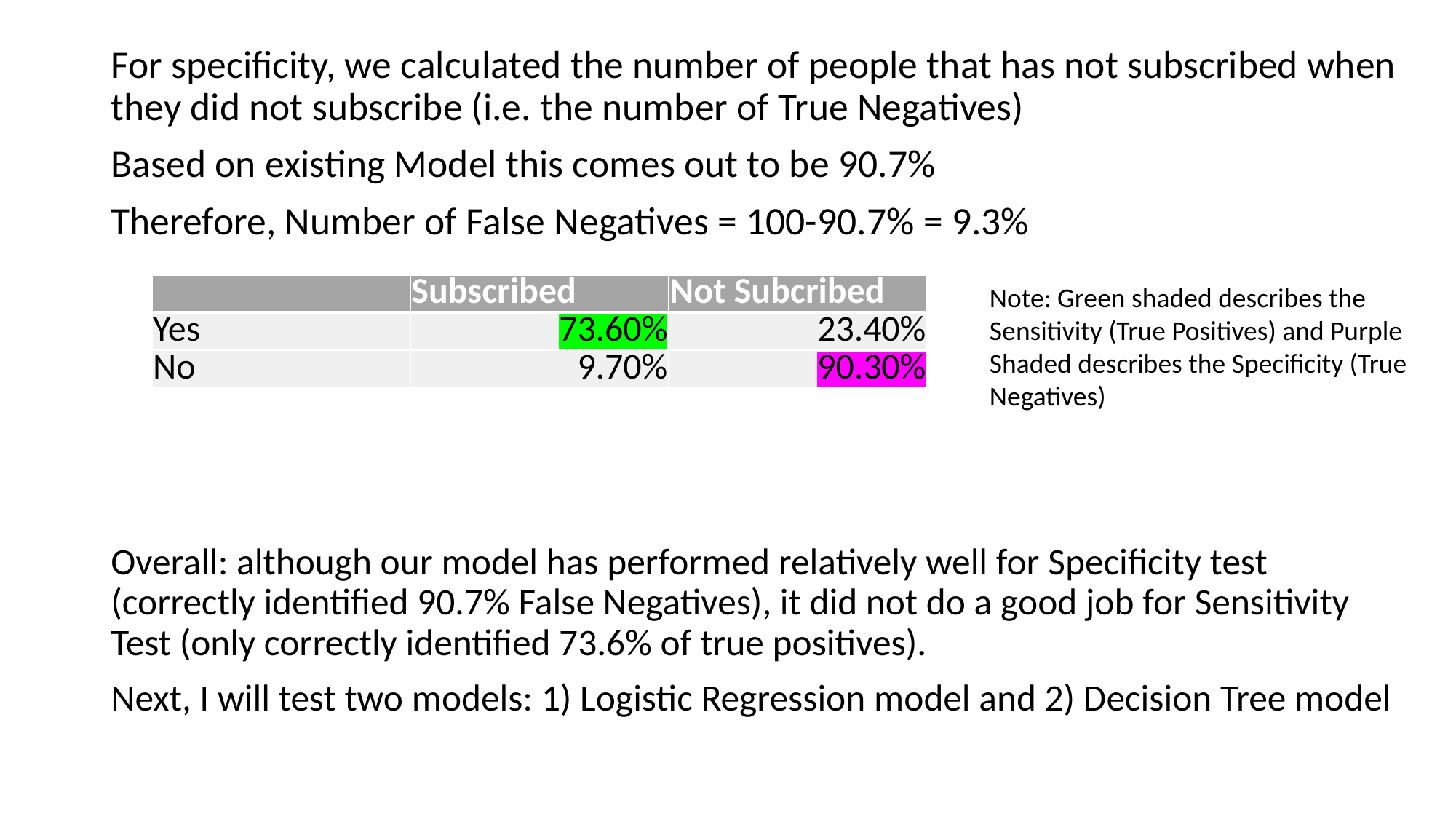

For specificity, we calculated the number of people that has not subscribed when they did not subscribe (i.e. the number of True Negatives)
Based on existing Model this comes out to be 90.7%
Therefore, Number of False Negatives = 100-90.7% = 9.3%

Overall: although our model has performed relatively well for Specificity test (correctly identified 90.7% False Negatives), it did not do a good job for Sensitivity Test (only correctly identified 73.6% of true positives).
Next, I will test two models: 1) Logistic Regression model and 2) Decision Tree model

|  | Subscribed | Not Subcribed |
| --- | --- | --- |
| Yes | 73.60% | 23.40% |
| No | 9.70% | 90.30% |
Note: Green shaded describes the Sensitivity (True Positives) and Purple Shaded describes the Specificity (True Negatives)